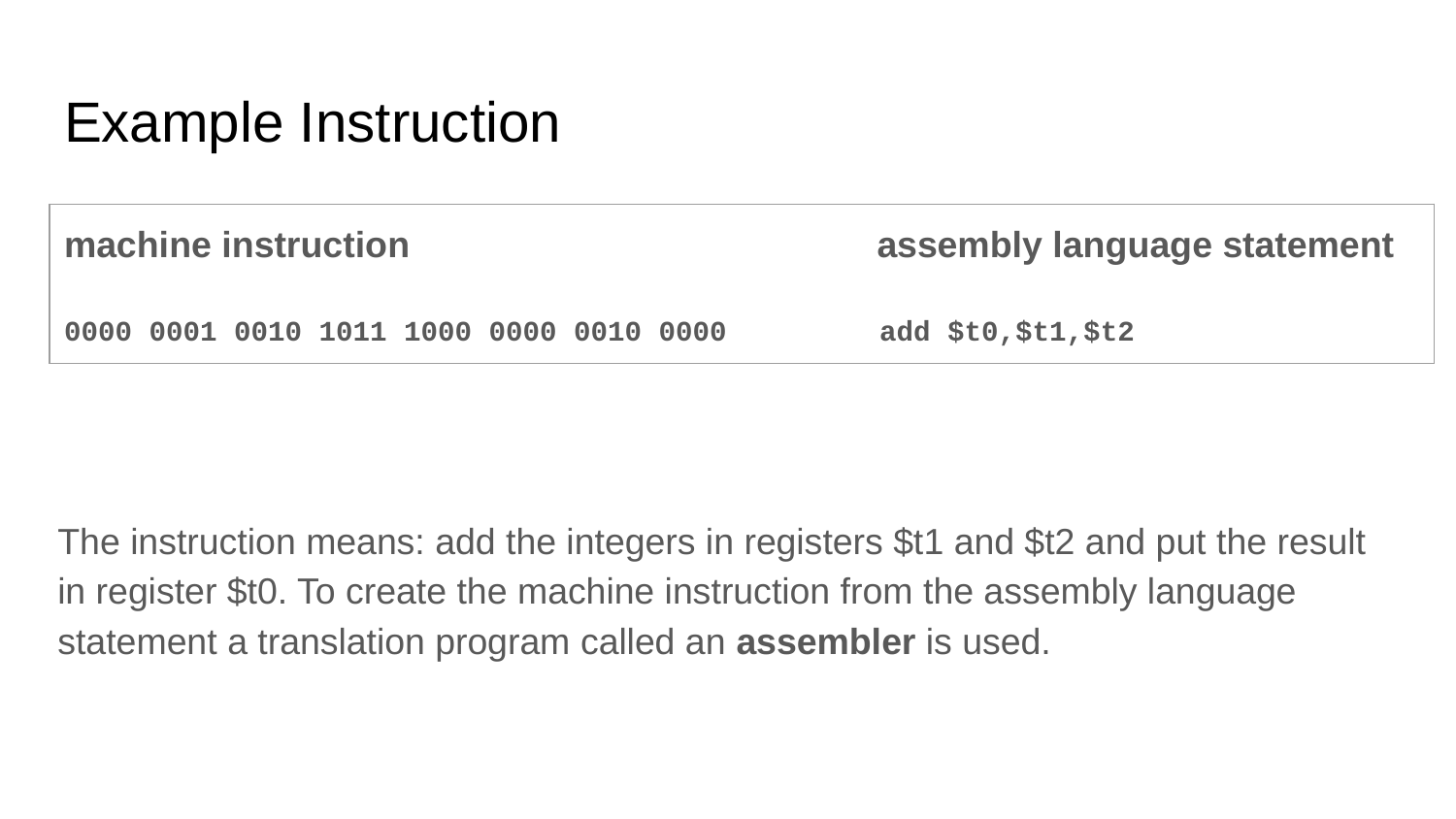

# Example Instruction

| machine instruction assembly language statement 0000 0001 0010 1011 1000 0000 0010 0000 add $t0,$t1,$t2 |
| --- |
The instruction means: add the integers in registers $t1 and $t2 and put the result in register $t0. To create the machine instruction from the assembly language statement a translation program called an assembler is used.